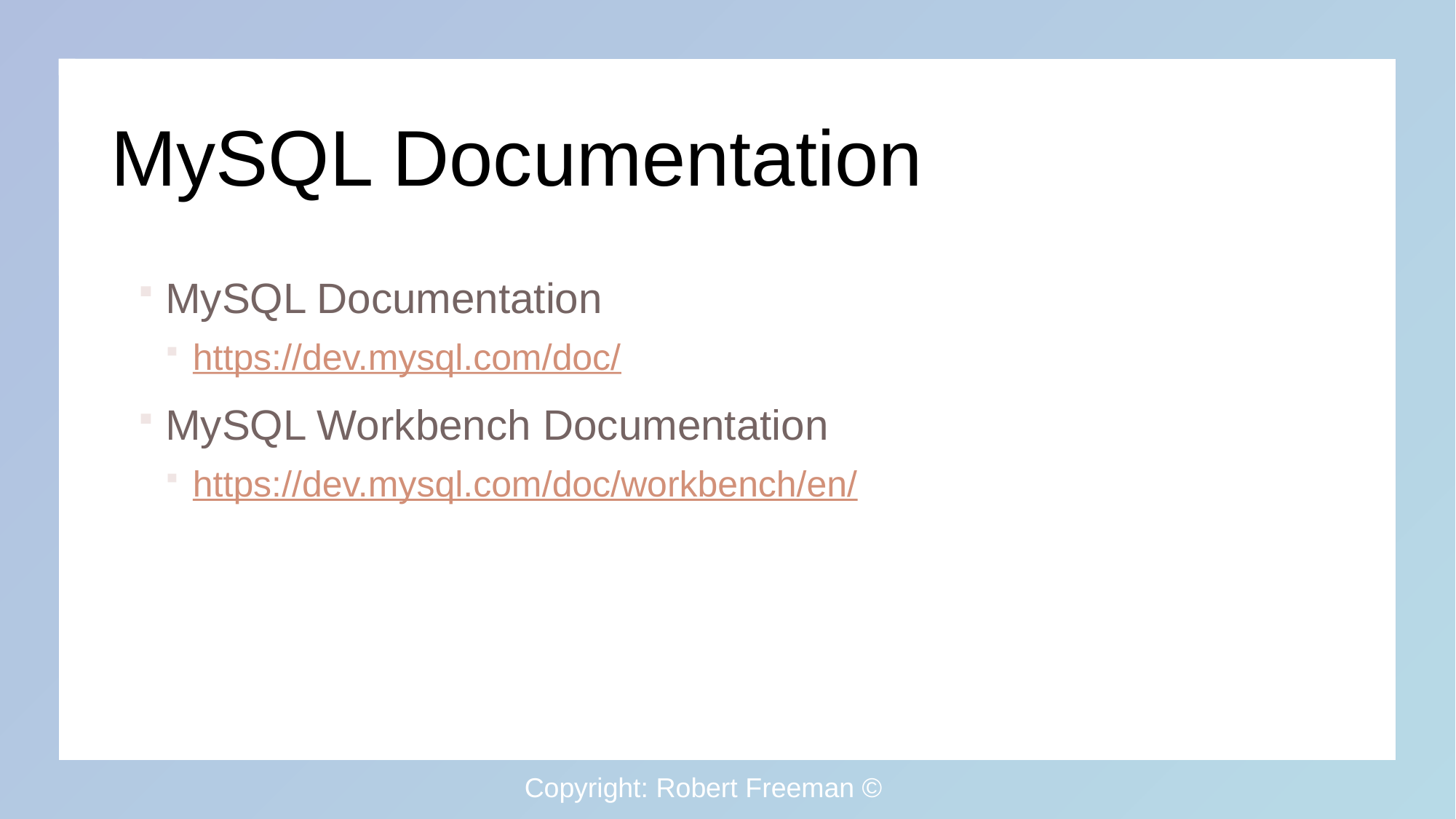

# MySQL Documentation
MySQL Documentation
https://dev.mysql.com/doc/
MySQL Workbench Documentation
https://dev.mysql.com/doc/workbench/en/

Copyright: Robert Freeman ©